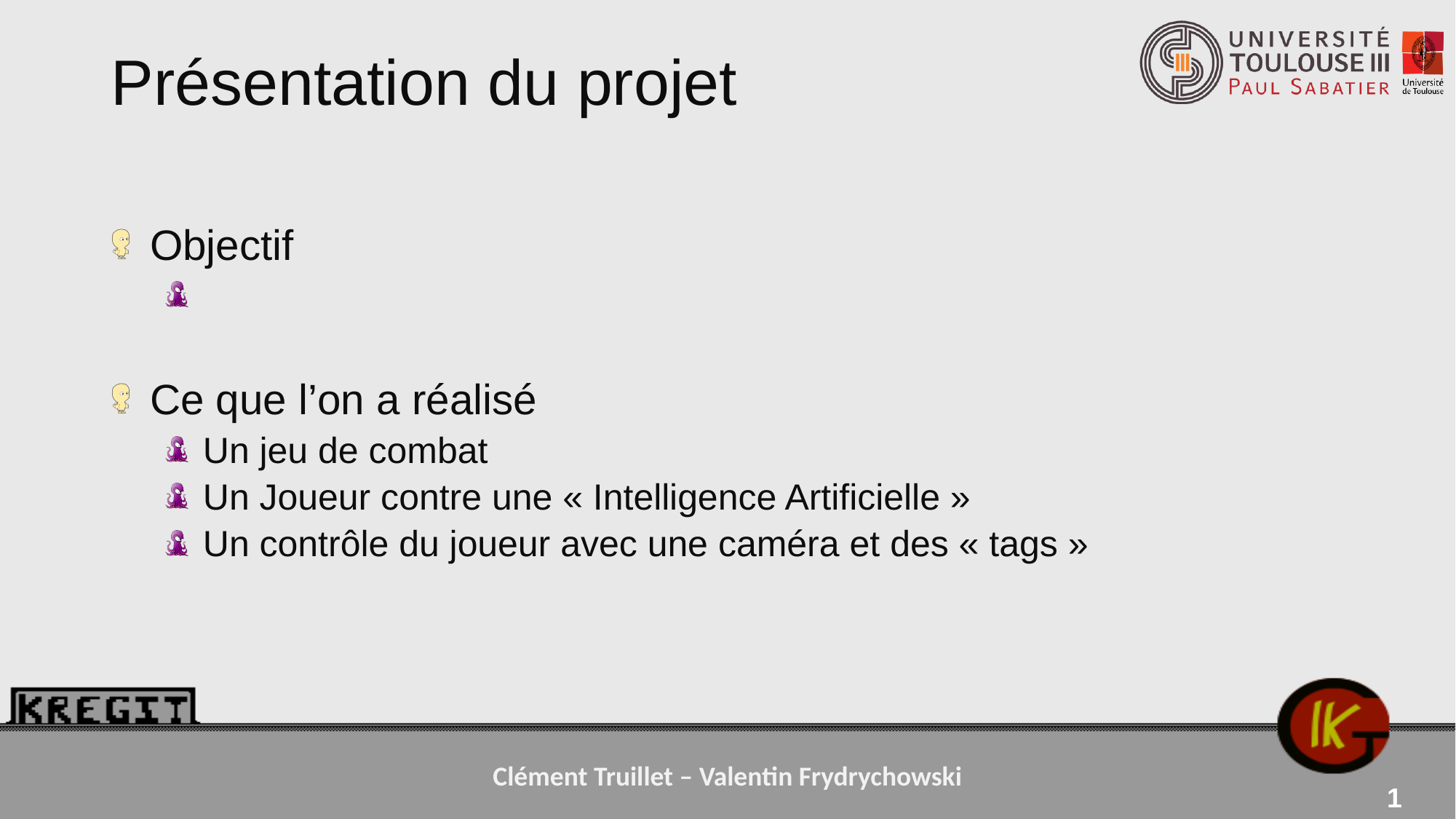

# Présentation du projet
 Objectif

 Ce que l’on a réalisé
 Un jeu de combat
 Un Joueur contre une « Intelligence Artificielle »
 Un contrôle du joueur avec une caméra et des « tags »

1